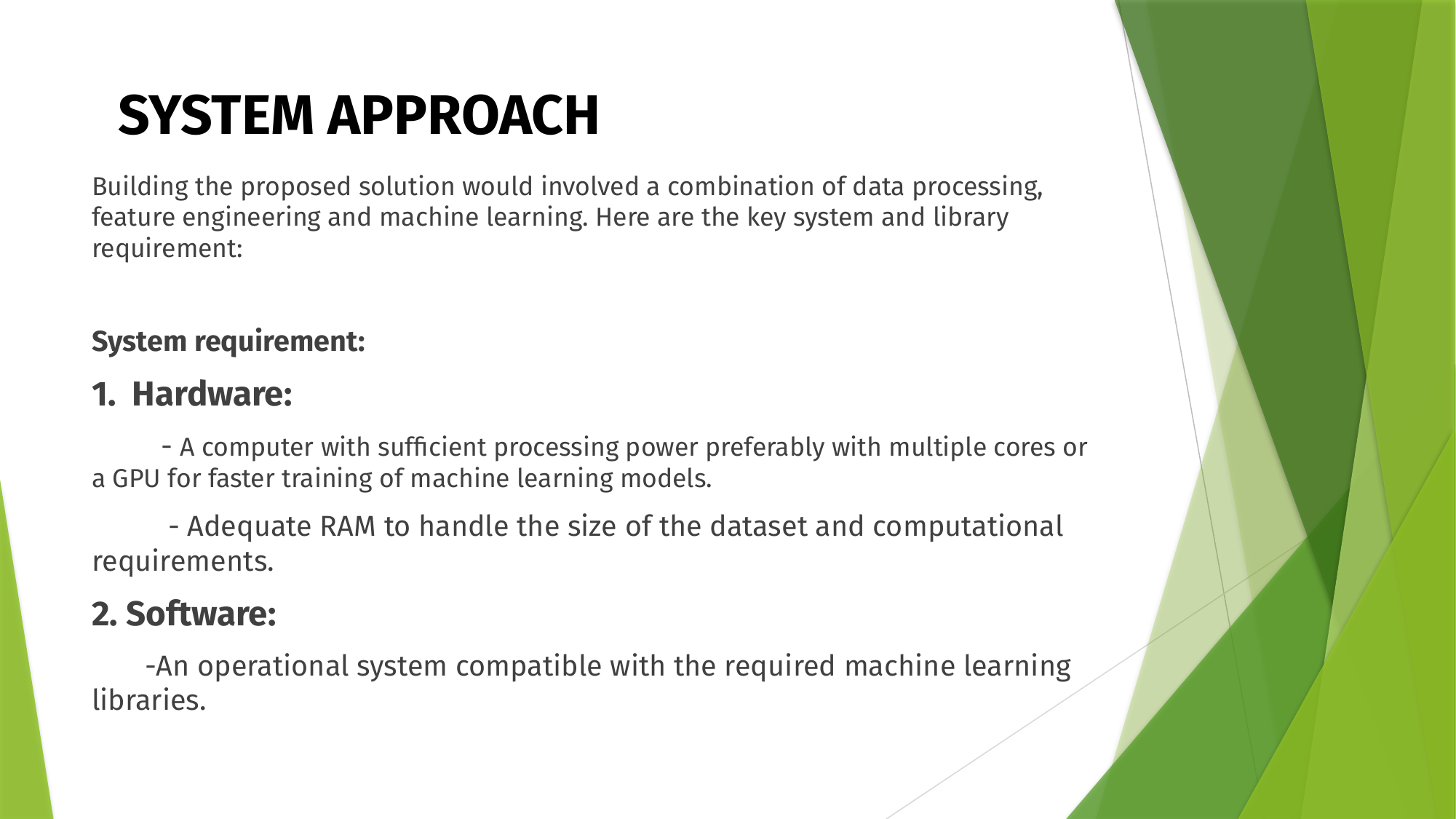

# SYSTEM APPROACH
Building the proposed solution would involved a combination of data processing, feature engineering and machine learning. Here are the key system and library requirement:

System requirement:
1.  Hardware:
          - A computer with sufficient processing power preferably with multiple cores or a GPU for faster training of machine learning models.
          - Adequate RAM to handle the size of the dataset and computational requirements.
2. Software:
       -An operational system compatible with the required machine learning libraries.